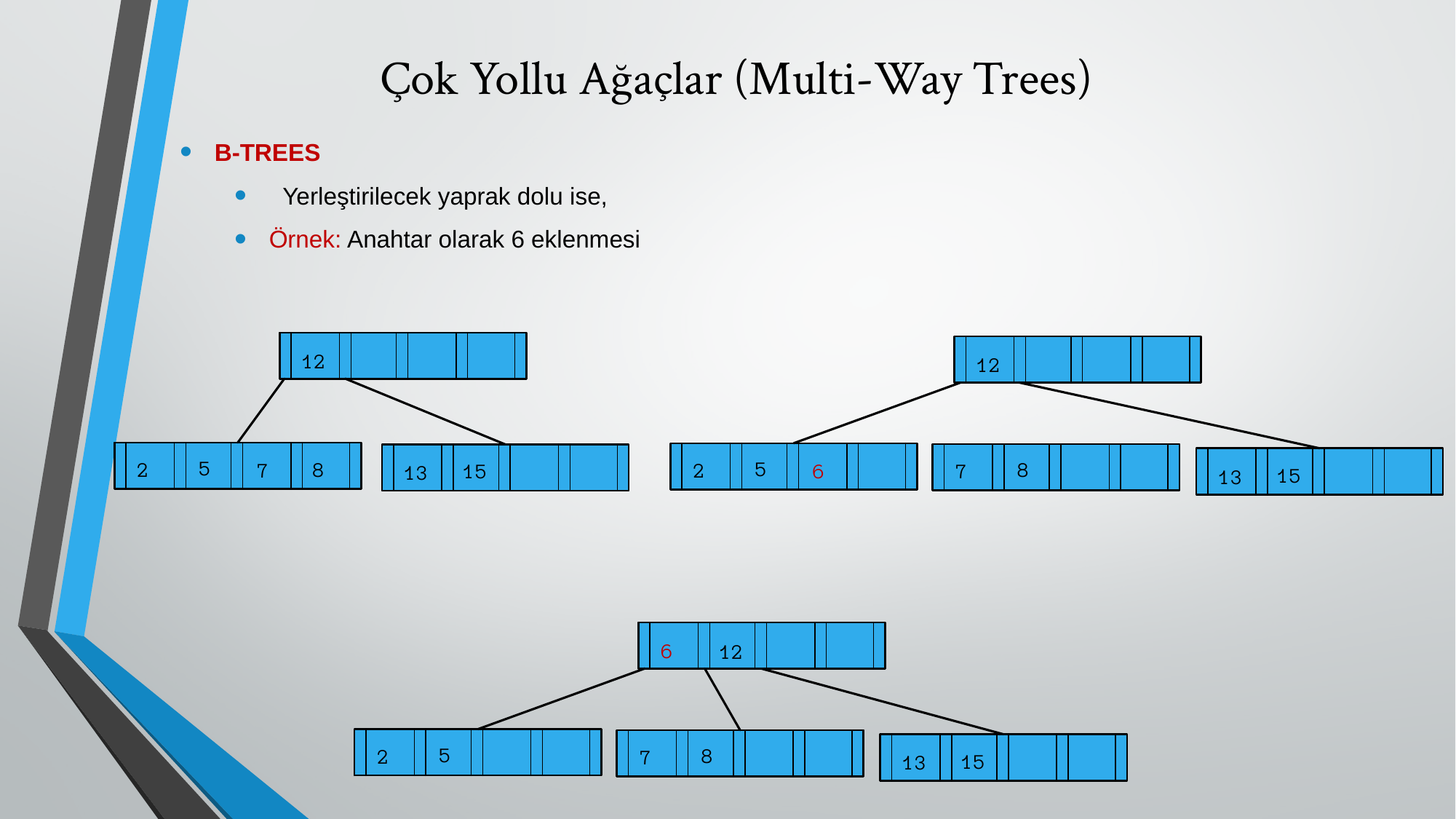

# Çok Yollu Ağaçlar (Multi-Way Trees)
B-TREES
  Yerleştirilecek yaprak dolu ise,
Örnek: Anahtar olarak 6 eklenmesi

12

5
2
8
7

15
13

12

5
2

6

8
7

15
13

6
12

5
2

8
7

15
13